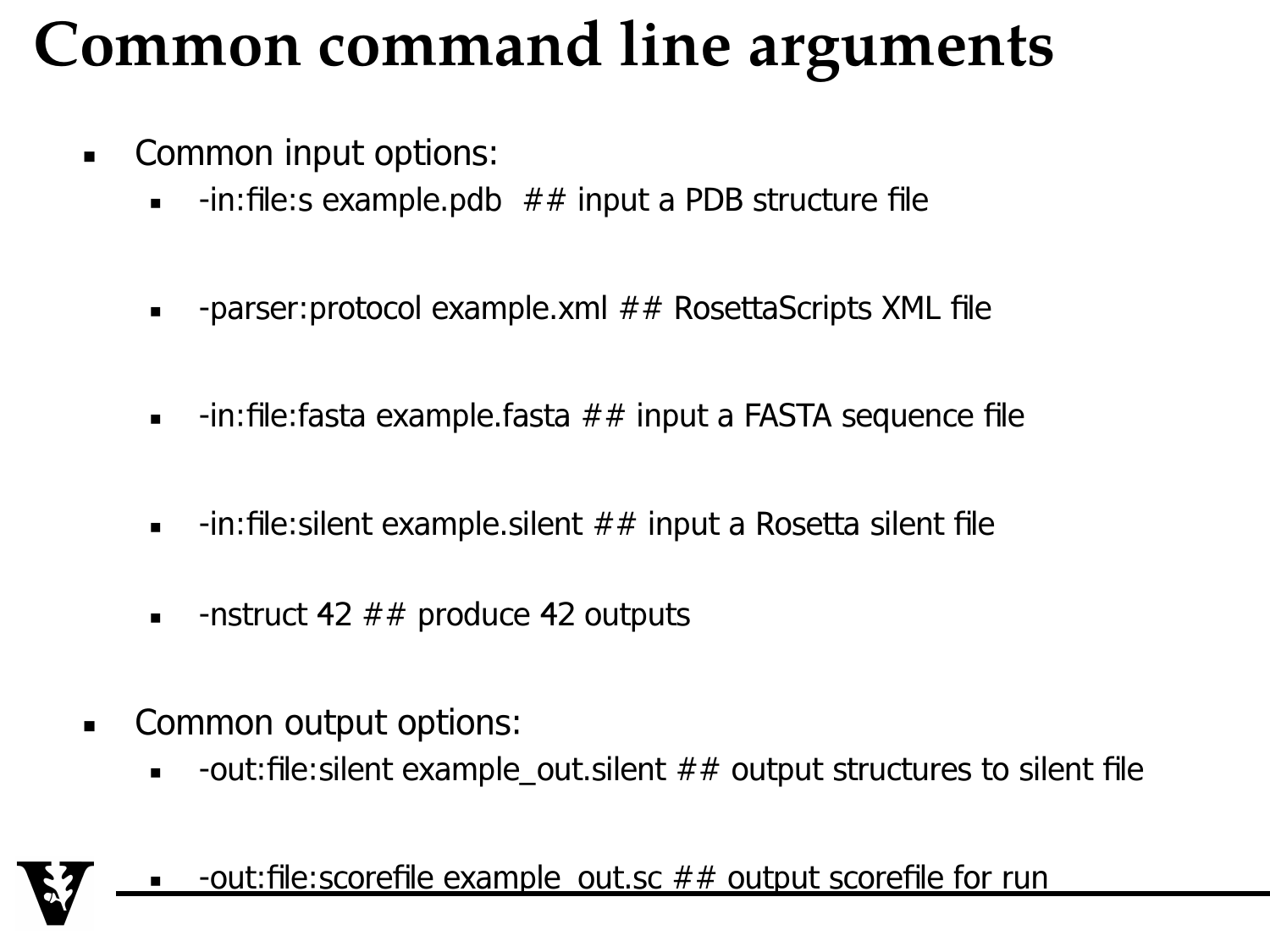

# Common command line arguments
Common input options:
-in:file:s example.pdb  ## input a PDB structure file

-parser:protocol example.xml ## RosettaScripts XML file

-in:file:fasta example.fasta ## input a FASTA sequence file

-in:file:silent example.silent ## input a Rosetta silent file

-nstruct 42 ## produce 42 outputs

Common output options:
-out:file:silent example_out.silent ## output structures to silent file

-out:file:scorefile example_out.sc ## output scorefile for run